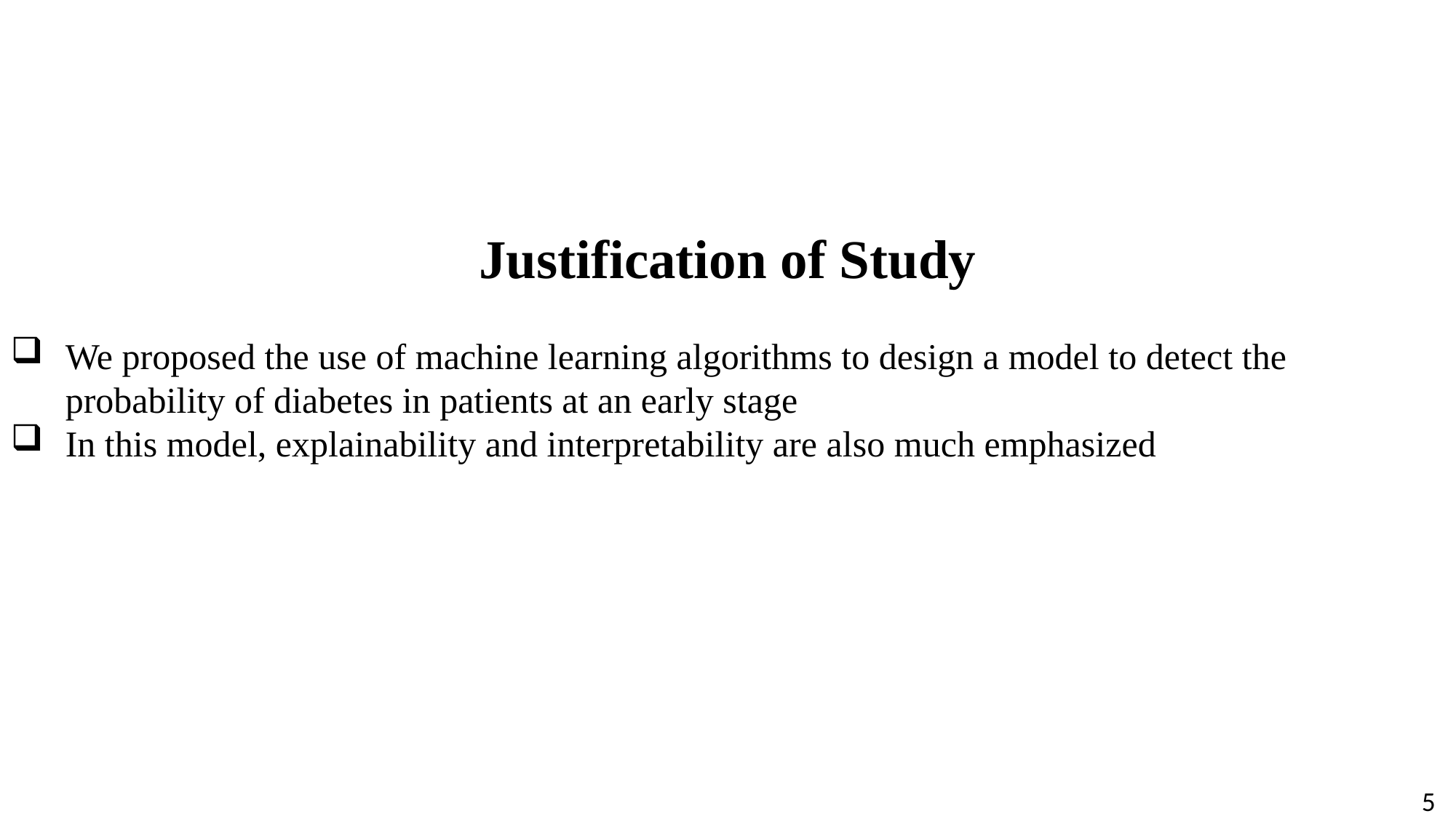

Justification of Study

We proposed the use of machine learning algorithms to design a model to detect the probability of diabetes in patients at an early stage
In this model, explainability and interpretability are also much emphasized

5